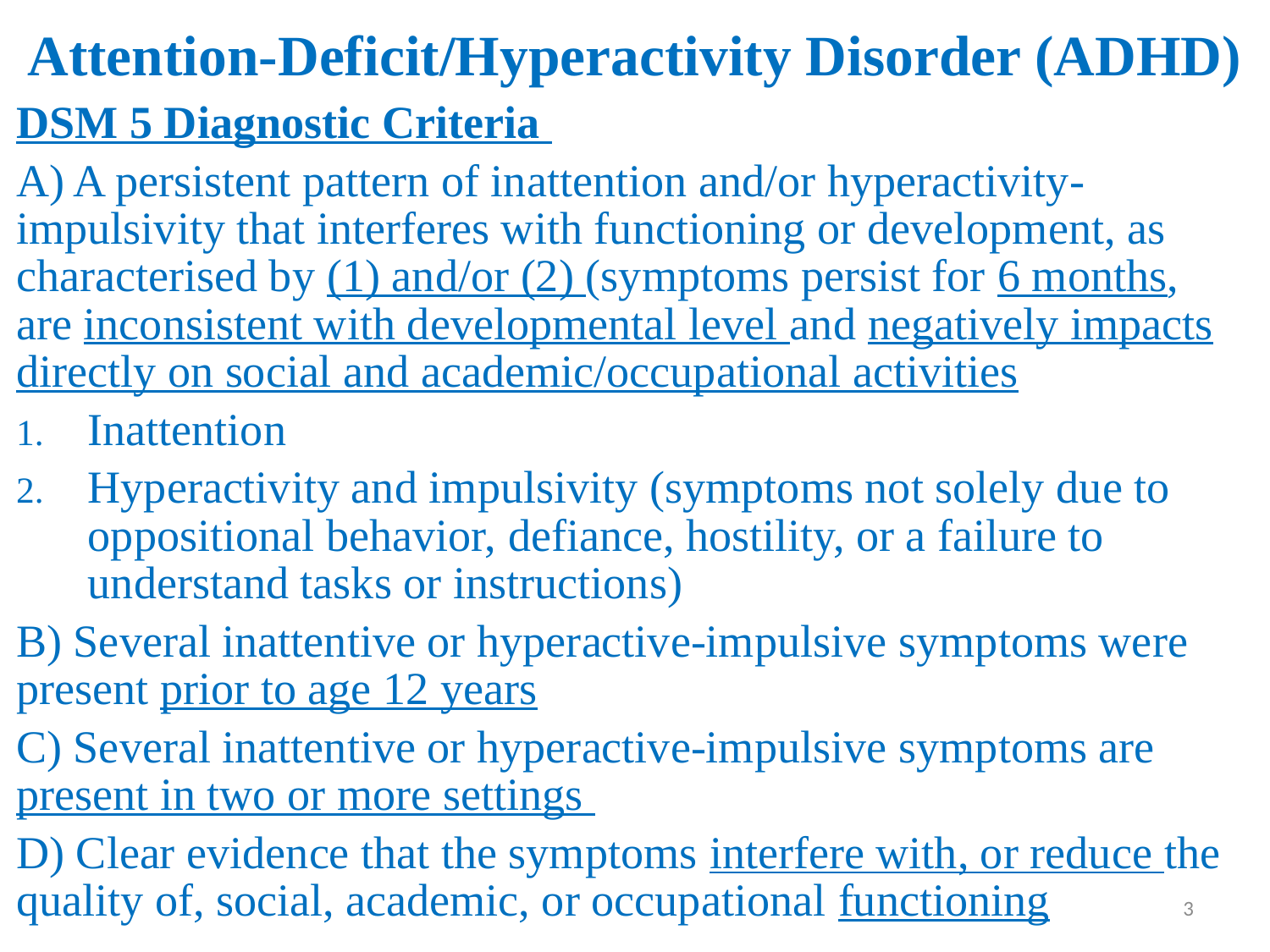

# Attention-Deficit/Hyperactivity Disorder (ADHD)
DSM 5 Diagnostic Criteria
A) A persistent pattern of inattention and/or hyperactivity-impulsivity that interferes with functioning or development, as characterised by (1) and/or (2) (symptoms persist for 6 months, are inconsistent with developmental level and negatively impacts directly on social and academic/occupational activities
Inattention
Hyperactivity and impulsivity (symptoms not solely due to oppositional behavior, defiance, hostility, or a failure to understand tasks or instructions)
B) Several inattentive or hyperactive-impulsive symptoms were present prior to age 12 years
C) Several inattentive or hyperactive-impulsive symptoms are present in two or more settings
D) Clear evidence that the symptoms interfere with, or reduce the quality of, social, academic, or occupational functioning

3